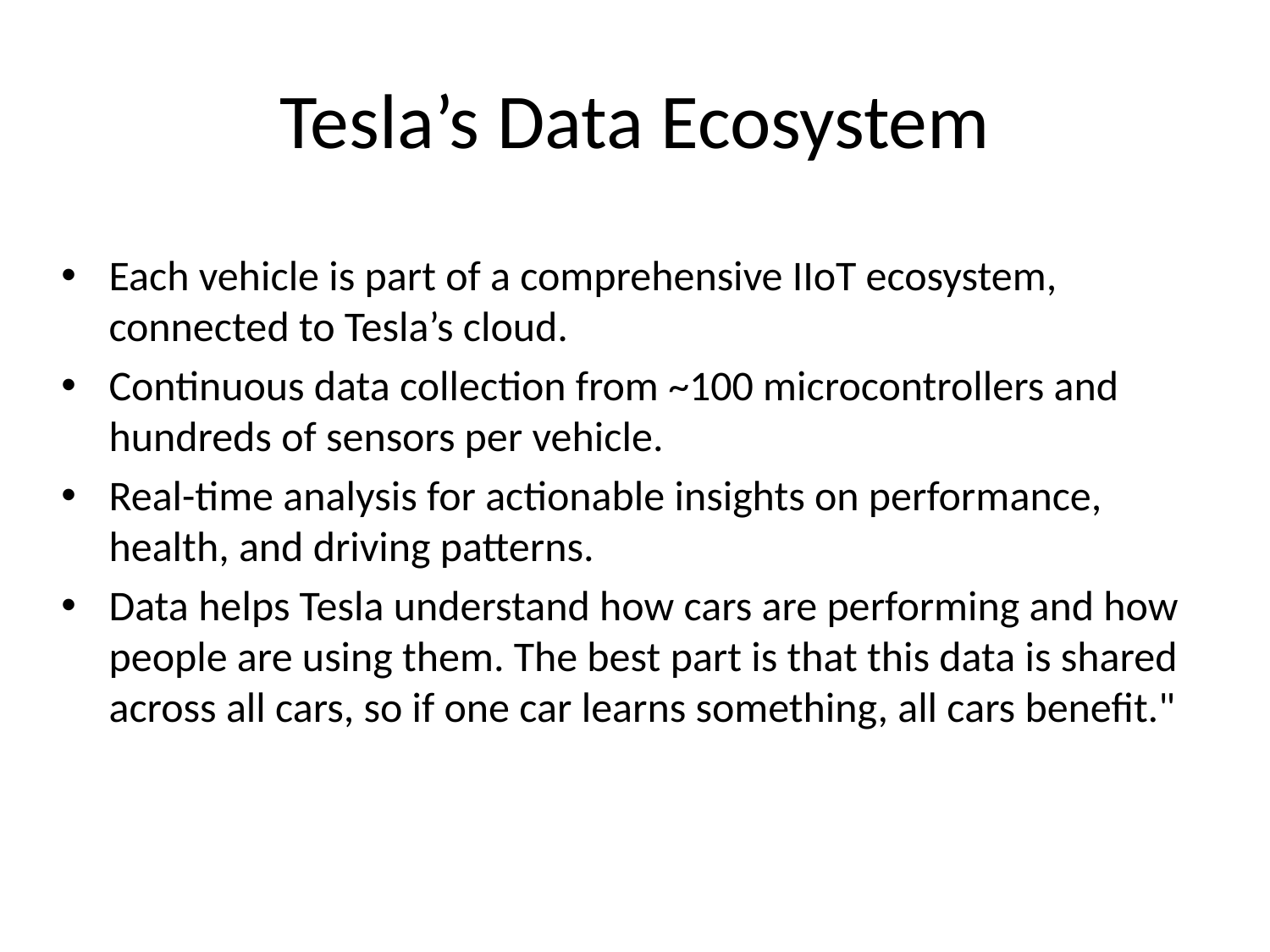

# Tesla’s Data Ecosystem

Each vehicle is part of a comprehensive IIoT ecosystem, connected to Tesla’s cloud.
Continuous data collection from ~100 microcontrollers and hundreds of sensors per vehicle.
Real-time analysis for actionable insights on performance, health, and driving patterns.
Data helps Tesla understand how cars are performing and how people are using them. The best part is that this data is shared across all cars, so if one car learns something, all cars benefit."